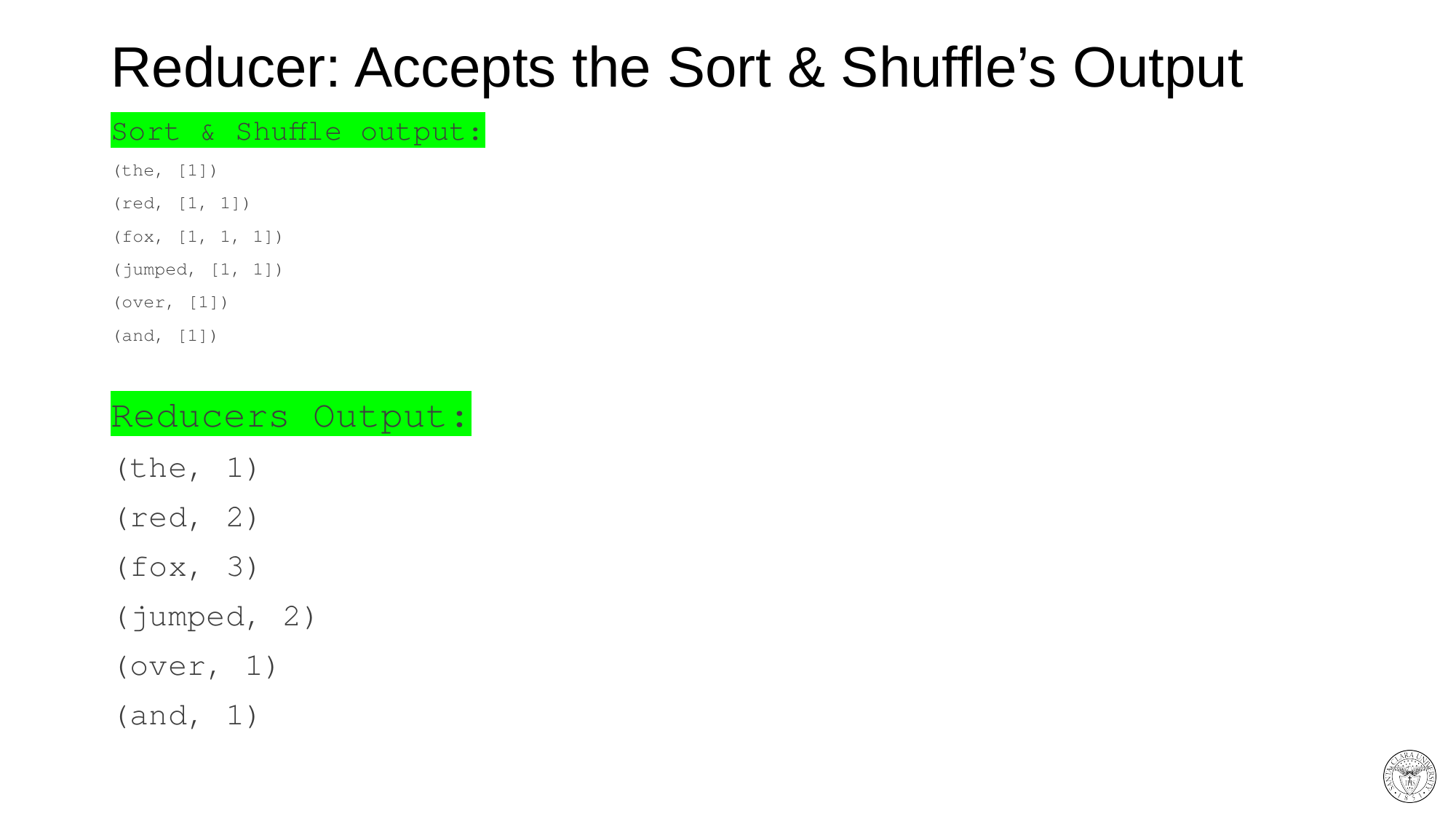

# Reducer: Accepts the Sort & Shuffle’s Output
Sort & Shuffle output:
(the, [1])
(red, [1, 1])
(fox, [1, 1, 1])
(jumped, [1, 1])
(over, [1])
(and, [1])

Reducers Output:
(the, 1)
(red, 2)
(fox, 3)
(jumped, 2)
(over, 1)
(and, 1)